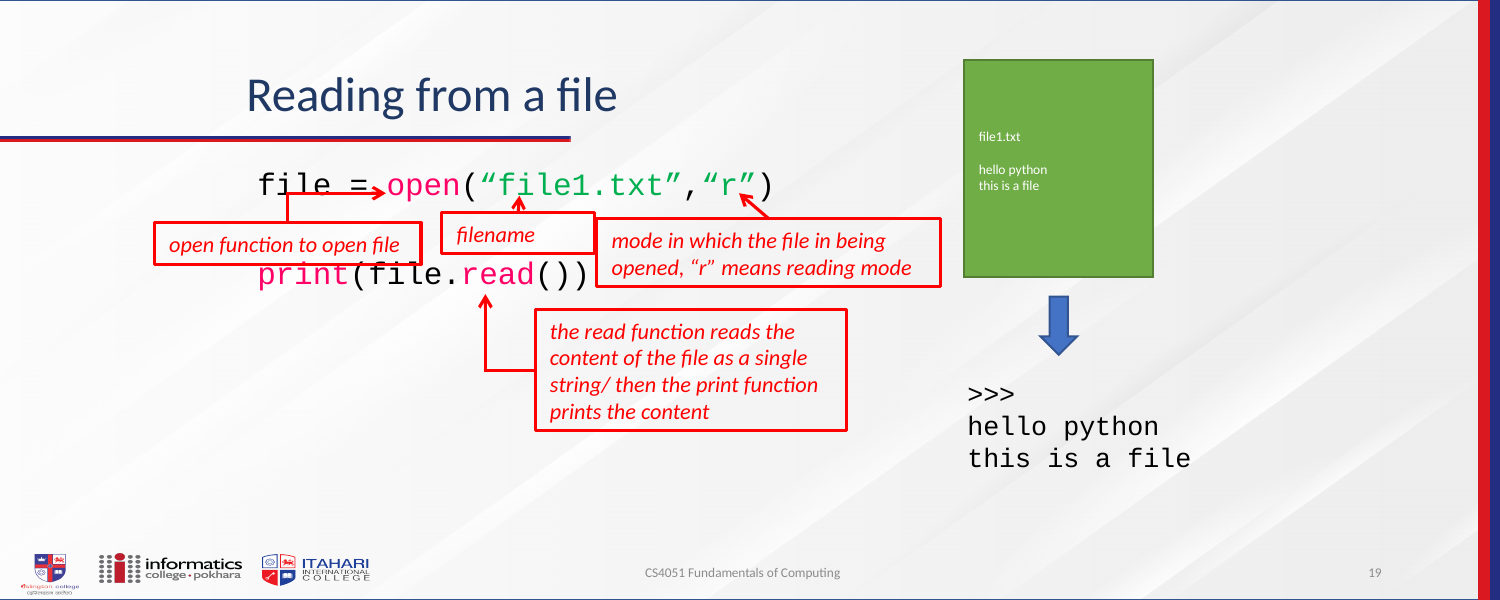

# Reading from a file
file1.txt

hello python
this is a file

file = open(“file1.txt”,“r”)

print(file.read())

open function to open file
mode in which the file in being opened, “r” means reading mode
filename
the read function reads the content of the file as a single string/ then the print function prints the content

>>>
hello python
this is a file
CS4051 Fundamentals of Computing
19